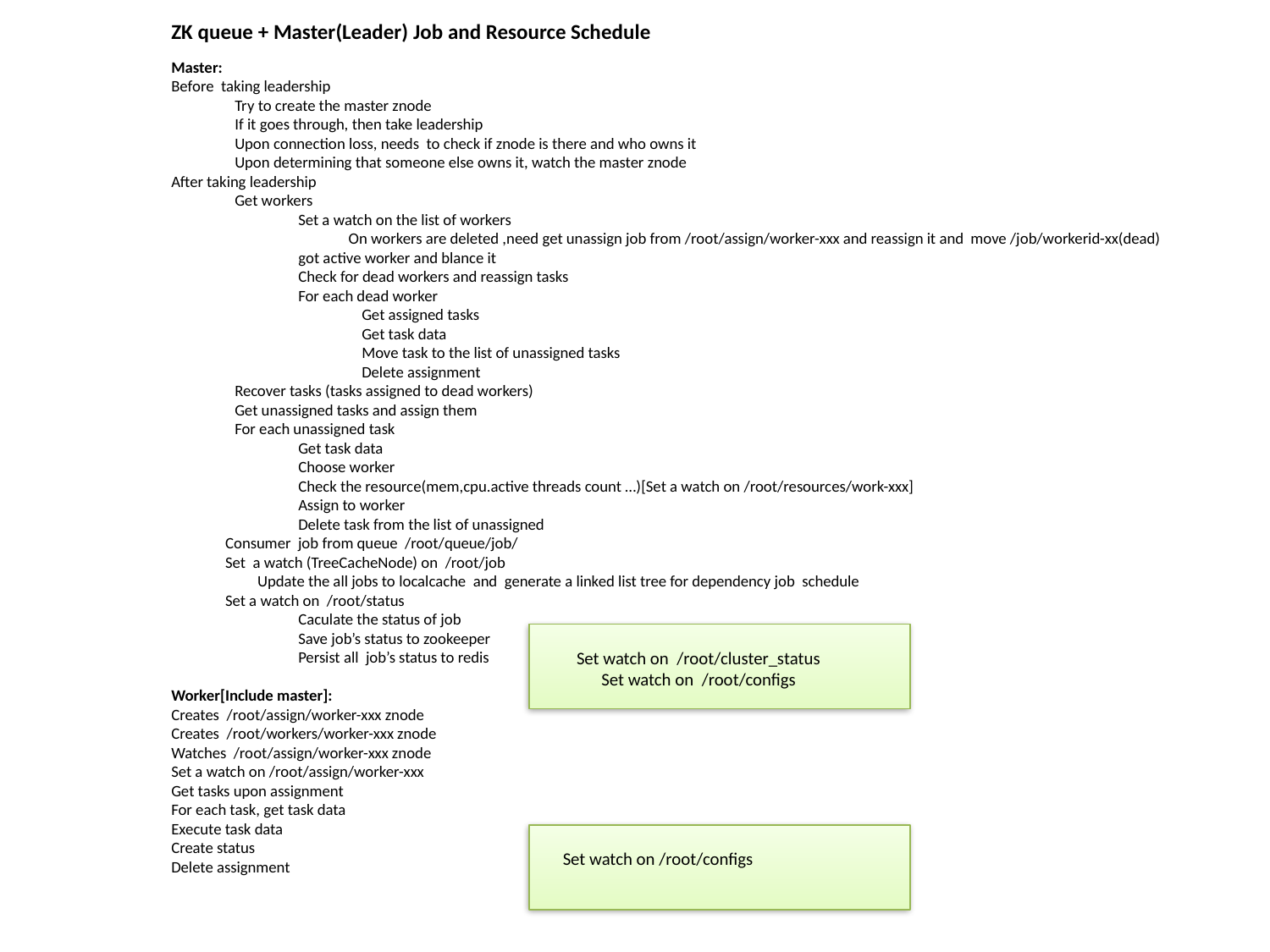

ZK queue + Master(Leader) Job and Resource Schedule
Master:
Before  taking leadership
Try to create the master znode
If it goes through, then take leadership
Upon connection loss, needs  to check if znode is there and who owns it
Upon determining that someone else owns it, watch the master znode
After taking leadership
Get workers
Set a watch on the list of workers
              On workers are deleted ,need get unassign job from /root/assign/worker-xxx and reassign it and  move /job/workerid-xx(dead) got active worker and blance it
Check for dead workers and reassign tasks
For each dead worker
Get assigned tasks
Get task data
Move task to the list of unassigned tasks
Delete assignment
Recover tasks (tasks assigned to dead workers)
Get unassigned tasks and assign them
For each unassigned task
Get task data
Choose worker
Check the resource(mem,cpu.active threads count …)[Set a watch on /root/resources/work-xxx]
Assign to worker
Delete task from the list of unassigned
               Consumer  job from queue  /root/queue/job/
               Set  a watch (TreeCacheNode) on  /root/job
                        Update the all jobs to localcache  and  generate a linked list tree for dependency job  schedule
               Set a watch on  /root/status
	Caculate the status of job
         	Save job’s status to zookeeper
	Persist all  job’s status to redis

Worker[Include master]:
Creates  /root/assign/worker-xxx znode
Creates  /root/workers/worker-xxx znode
Watches  /root/assign/worker-xxx znode
Set a watch on /root/assign/worker-xxx
Get tasks upon assignment
For each task, get task data
Execute task data
Create status
Delete assignment

Set watch on  /root/cluster_status
Set watch on  /root/configs

Set watch on /root/configs